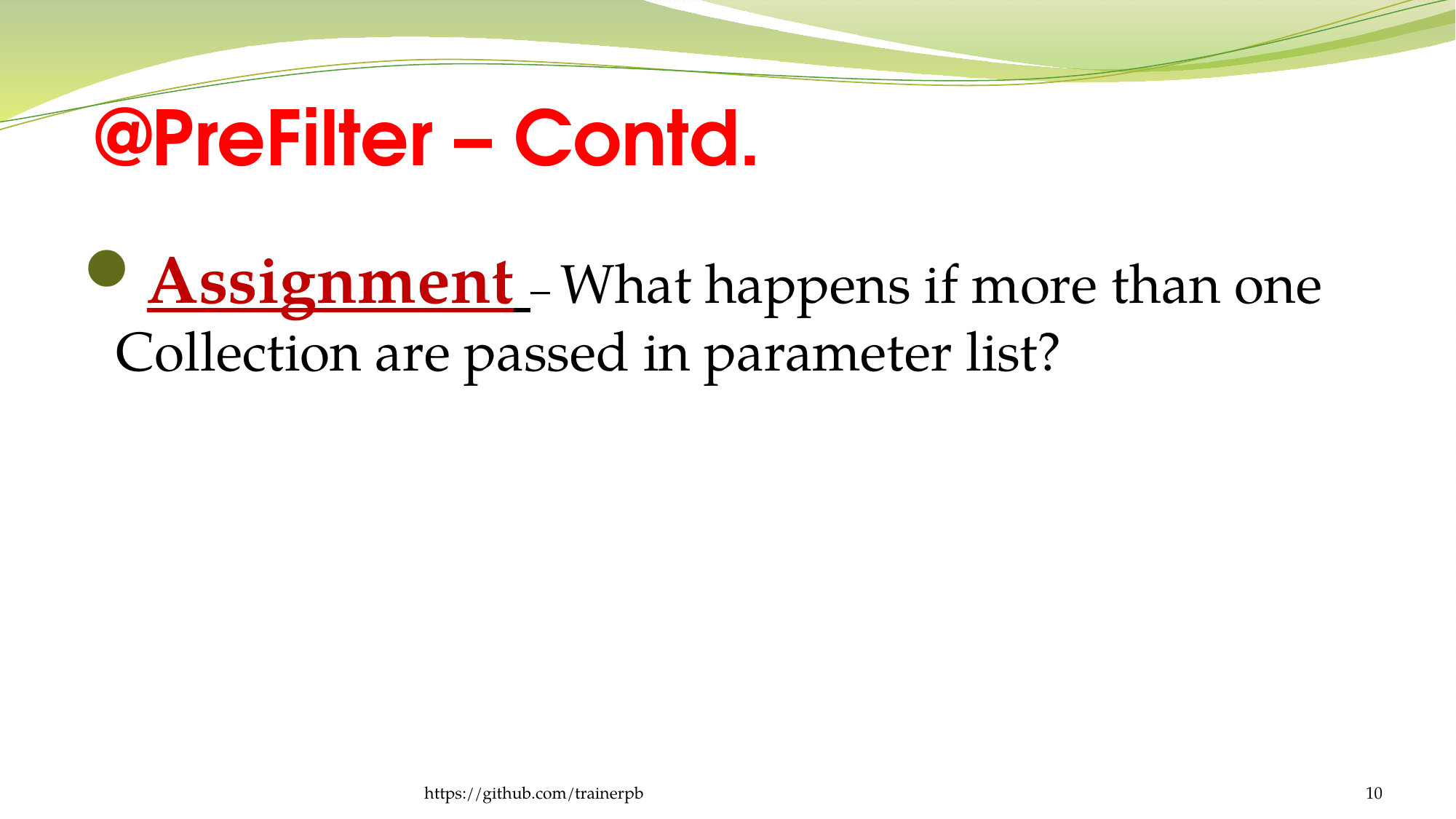

# @PreFilter – Contd.
Assignment – What happens if more than one Collection are passed in parameter list?
https://github.com/trainerpb
10